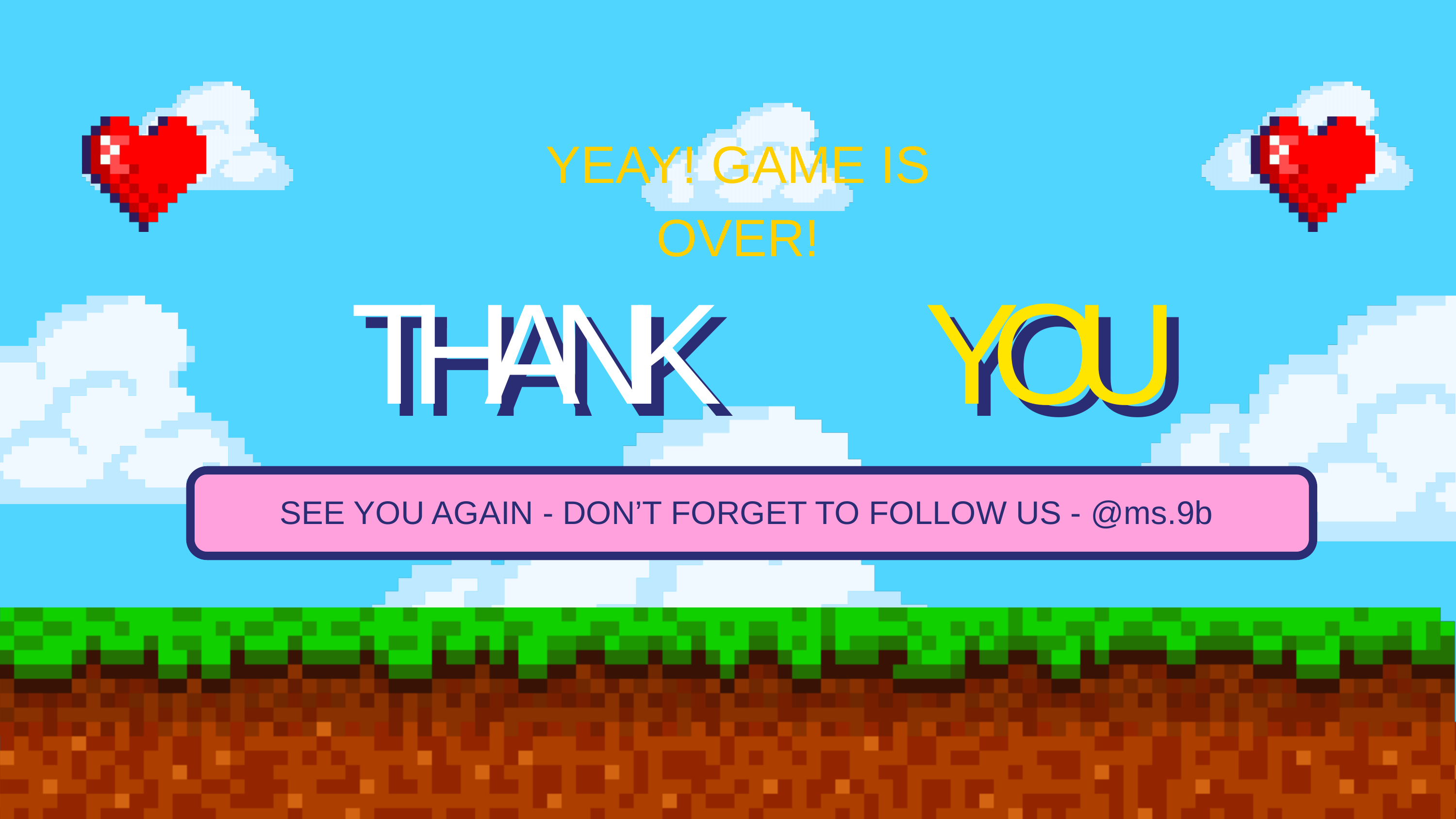

YEAY! GAME IS OVER!
THANK
YOU
THANK
YOU

SEE YOU AGAIN - DON’T FORGET TO FOLLOW US - @ms.9b